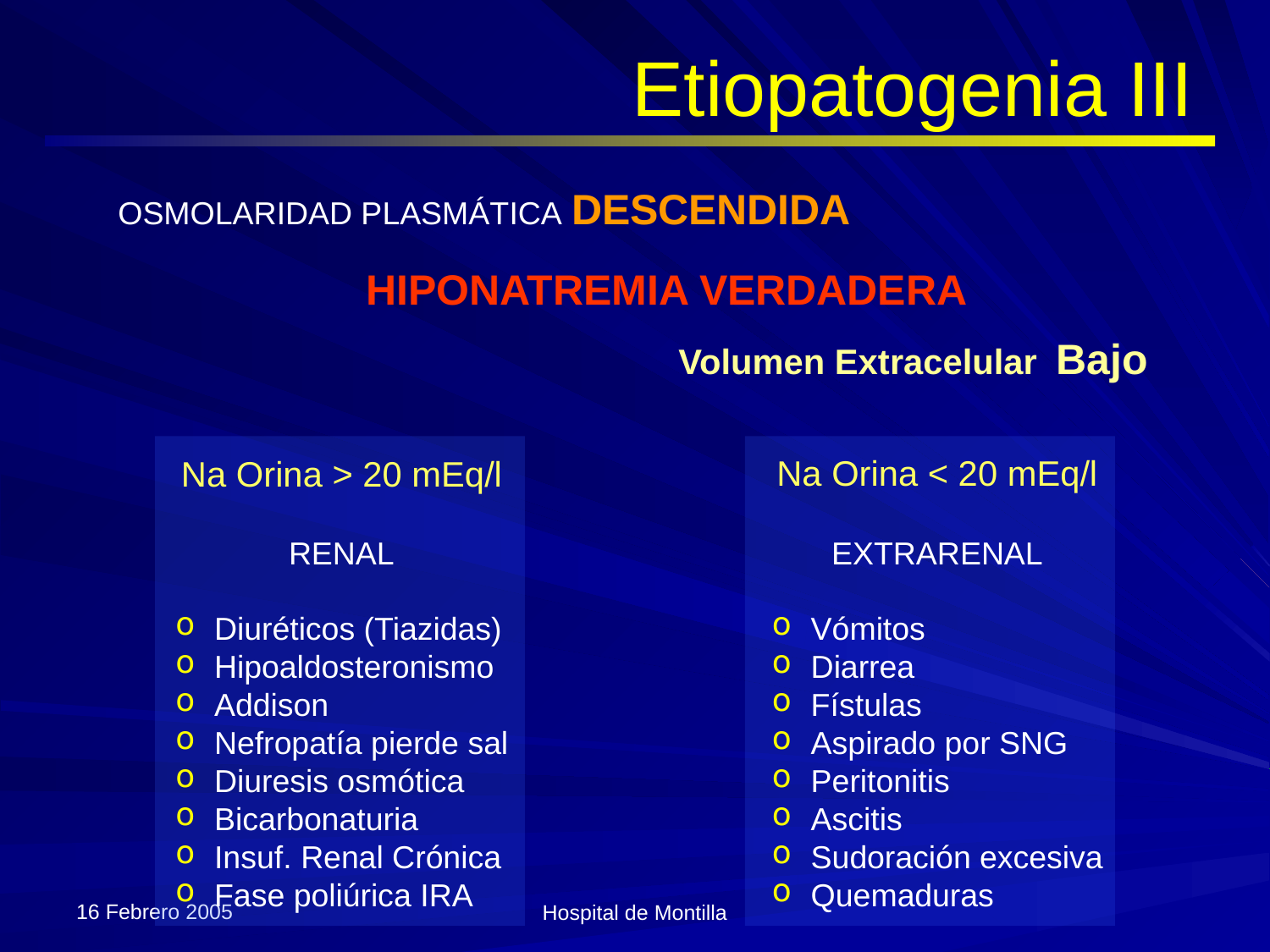

# Etiopatogenia III
OSMOLARIDAD PLASMÁTICA DESCENDIDA
HIPONATREMIA VERDADERA
Volumen Extracelular  Bajo

Na Orina < 20 mEq/l
Na Orina > 20 mEq/l
RENAL
EXTRARENAL
 Diuréticos (Tiazidas)
 Hipoaldosteronismo
 Addison
 Nefropatía pierde sal
 Diuresis osmótica
 Bicarbonaturia
 Insuf. Renal Crónica
 Fase poliúrica IRA
 Vómitos
 Diarrea
 Fístulas
 Aspirado por SNG
 Peritonitis
 Ascitis
 Sudoración excesiva
 Quemaduras
16 Febrero 2005
Hospital de Montilla